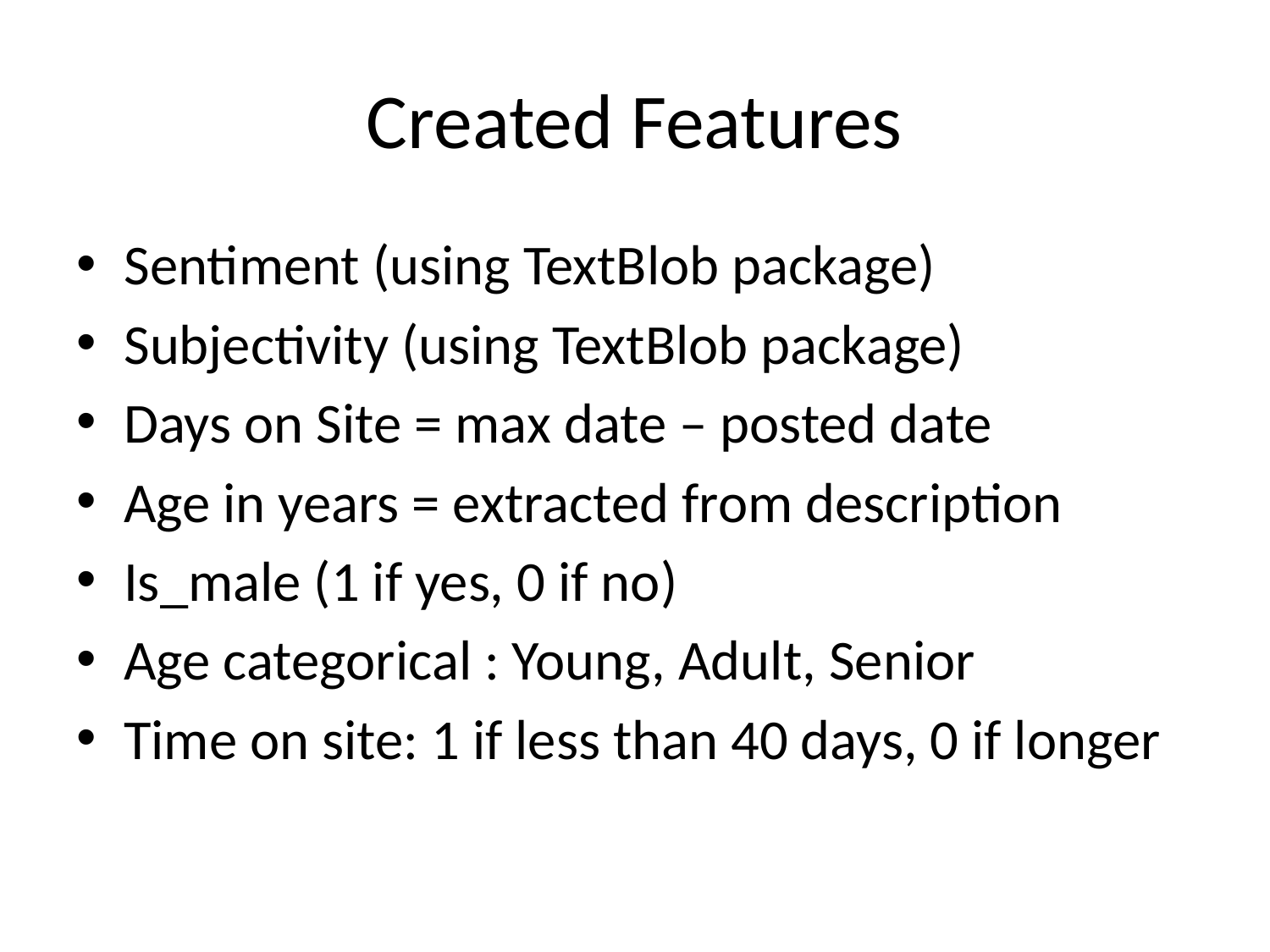

# Created Features
Sentiment (using TextBlob package)
Subjectivity (using TextBlob package)
Days on Site = max date – posted date
Age in years = extracted from description
Is_male (1 if yes, 0 if no)
Age categorical : Young, Adult, Senior
Time on site: 1 if less than 40 days, 0 if longer